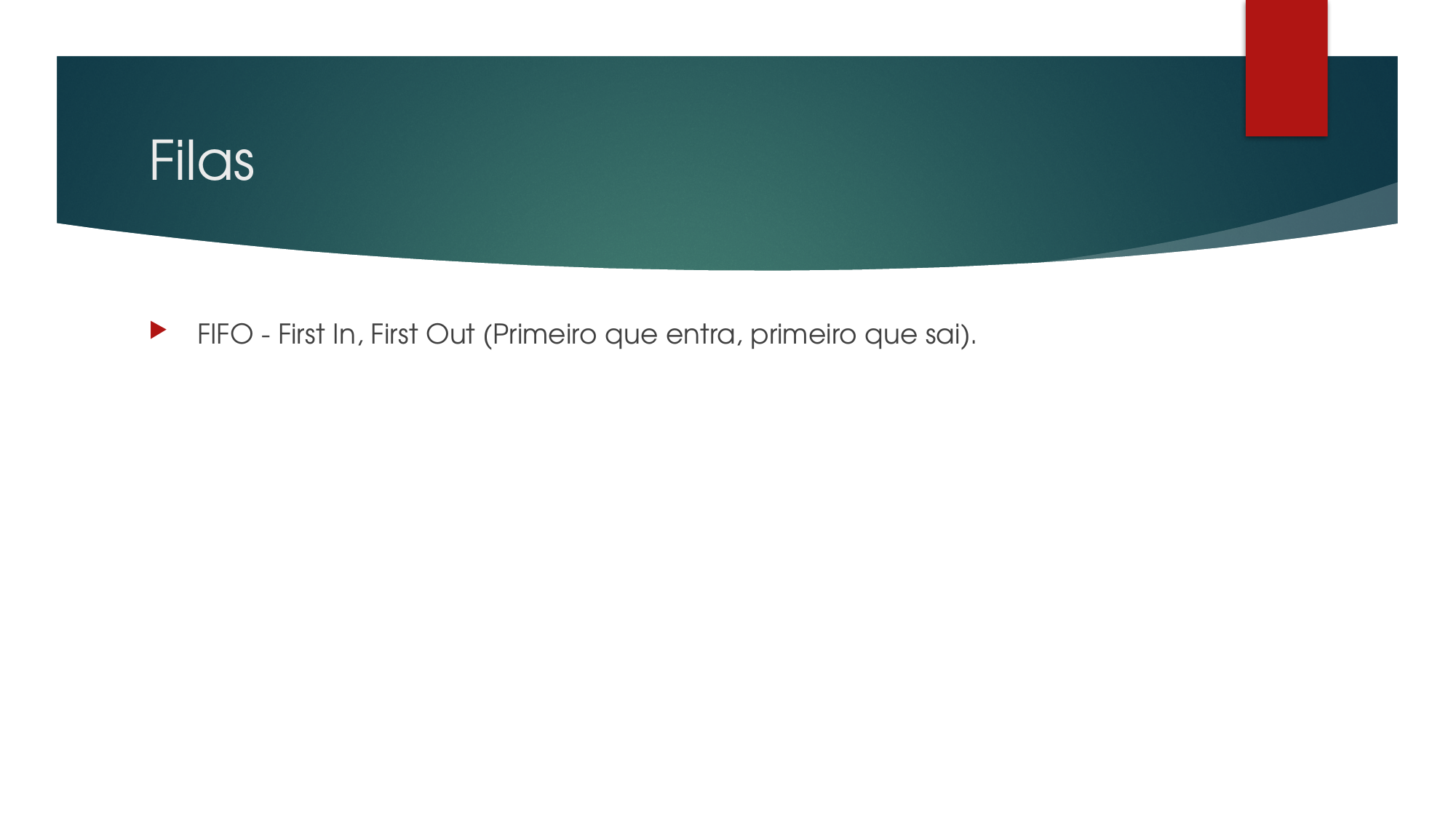

# Filas
 FIFO - First In, First Out (Primeiro que entra, primeiro que sai).